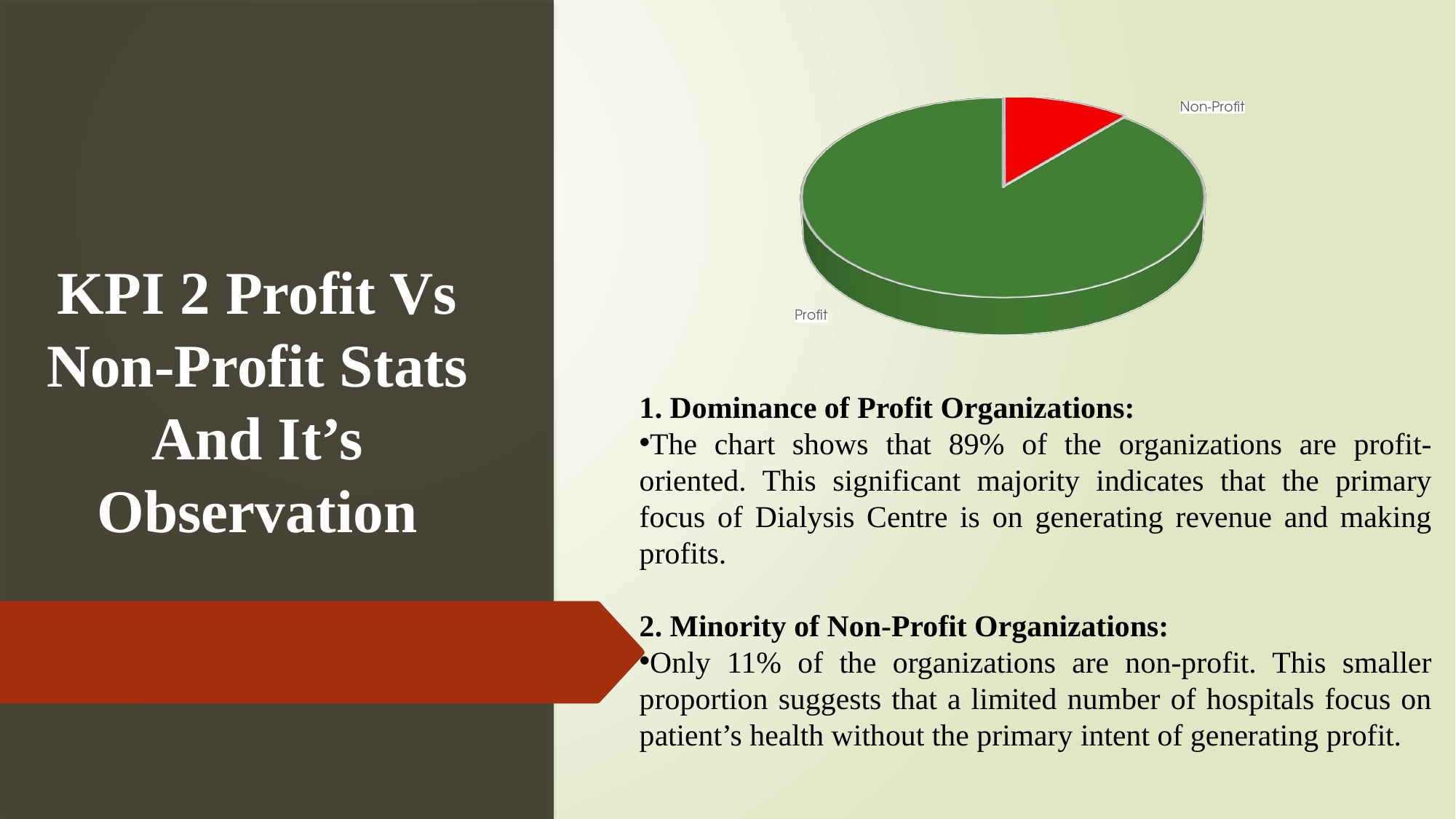

[unsupported chart]

KPI 2 Profit Vs Non-Profit Stats And It’s Observation
1. Dominance of Profit Organizations:
The chart shows that 89% of the organizations are profit-oriented. This significant majority indicates that the primary focus of Dialysis Centre is on generating revenue and making profits.

2. Minority of Non-Profit Organizations:
Only 11% of the organizations are non-profit. This smaller proportion suggests that a limited number of hospitals focus on patient’s health without the primary intent of generating profit.